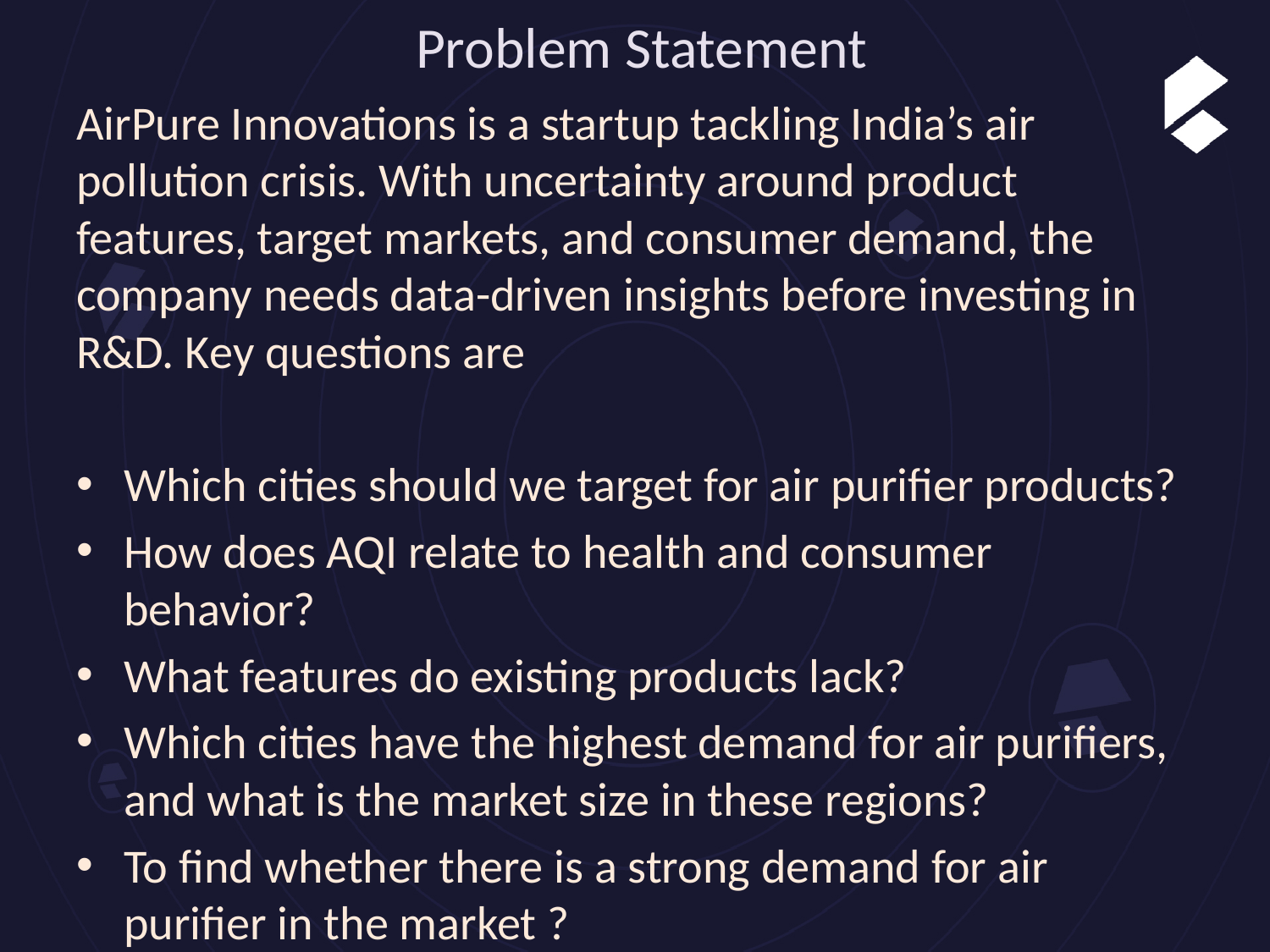

# Problem Statement
AirPure Innovations is a startup tackling India’s air pollution crisis. With uncertainty around product features, target markets, and consumer demand, the company needs data-driven insights before investing in R&D. Key questions are

Which cities should we target for air purifier products?
How does AQI relate to health and consumer behavior?
What features do existing products lack?
Which cities have the highest demand for air purifiers, and what is the market size in these regions?
To find whether there is a strong demand for air purifier in the market ?